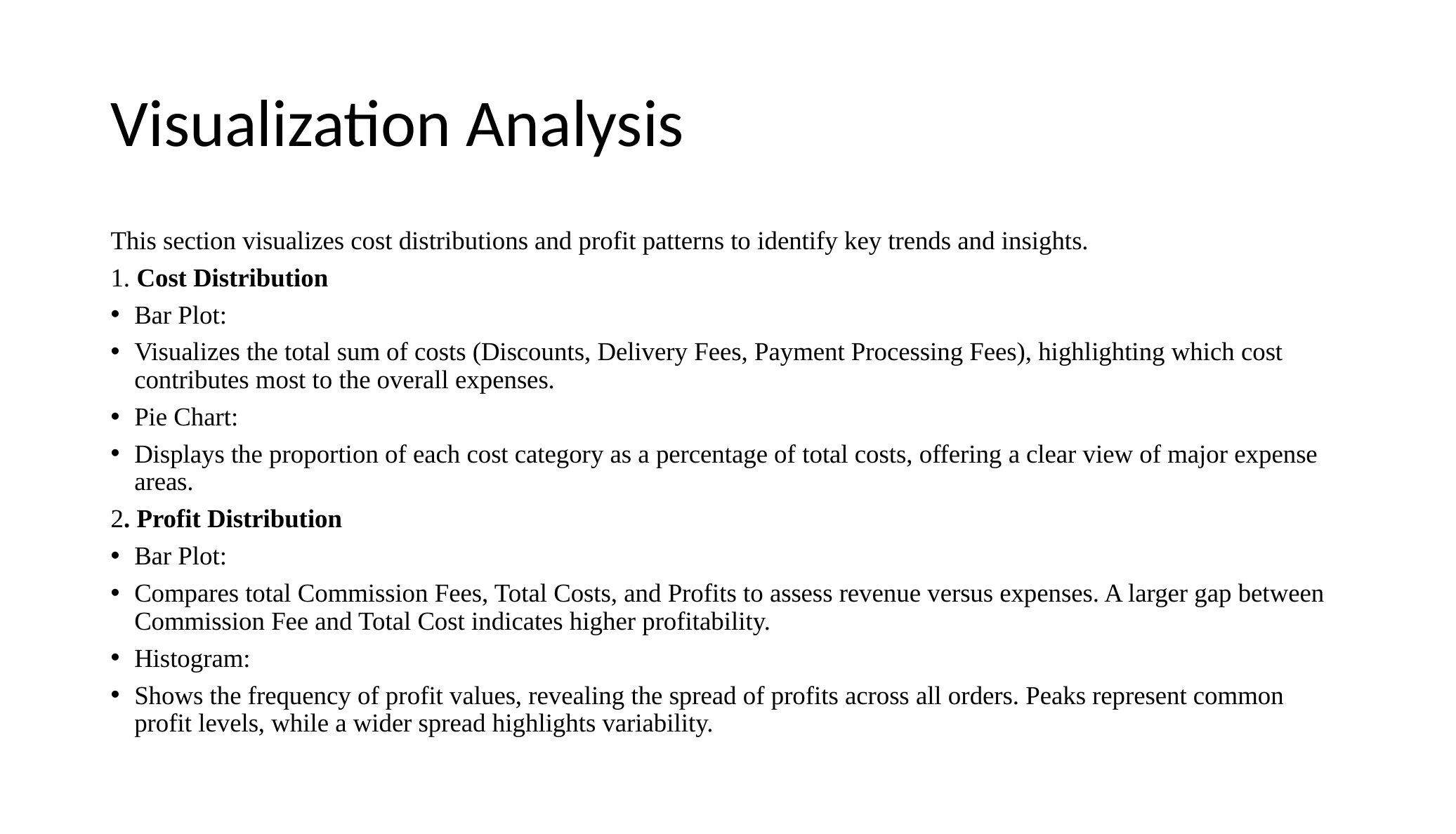

# Visualization Analysis
This section visualizes cost distributions and profit patterns to identify key trends and insights.
1. Cost Distribution
Bar Plot:
Visualizes the total sum of costs (Discounts, Delivery Fees, Payment Processing Fees), highlighting which cost contributes most to the overall expenses.
Pie Chart:
Displays the proportion of each cost category as a percentage of total costs, offering a clear view of major expense areas.
2. Profit Distribution
Bar Plot:
Compares total Commission Fees, Total Costs, and Profits to assess revenue versus expenses. A larger gap between Commission Fee and Total Cost indicates higher profitability.
Histogram:
Shows the frequency of profit values, revealing the spread of profits across all orders. Peaks represent common profit levels, while a wider spread highlights variability.